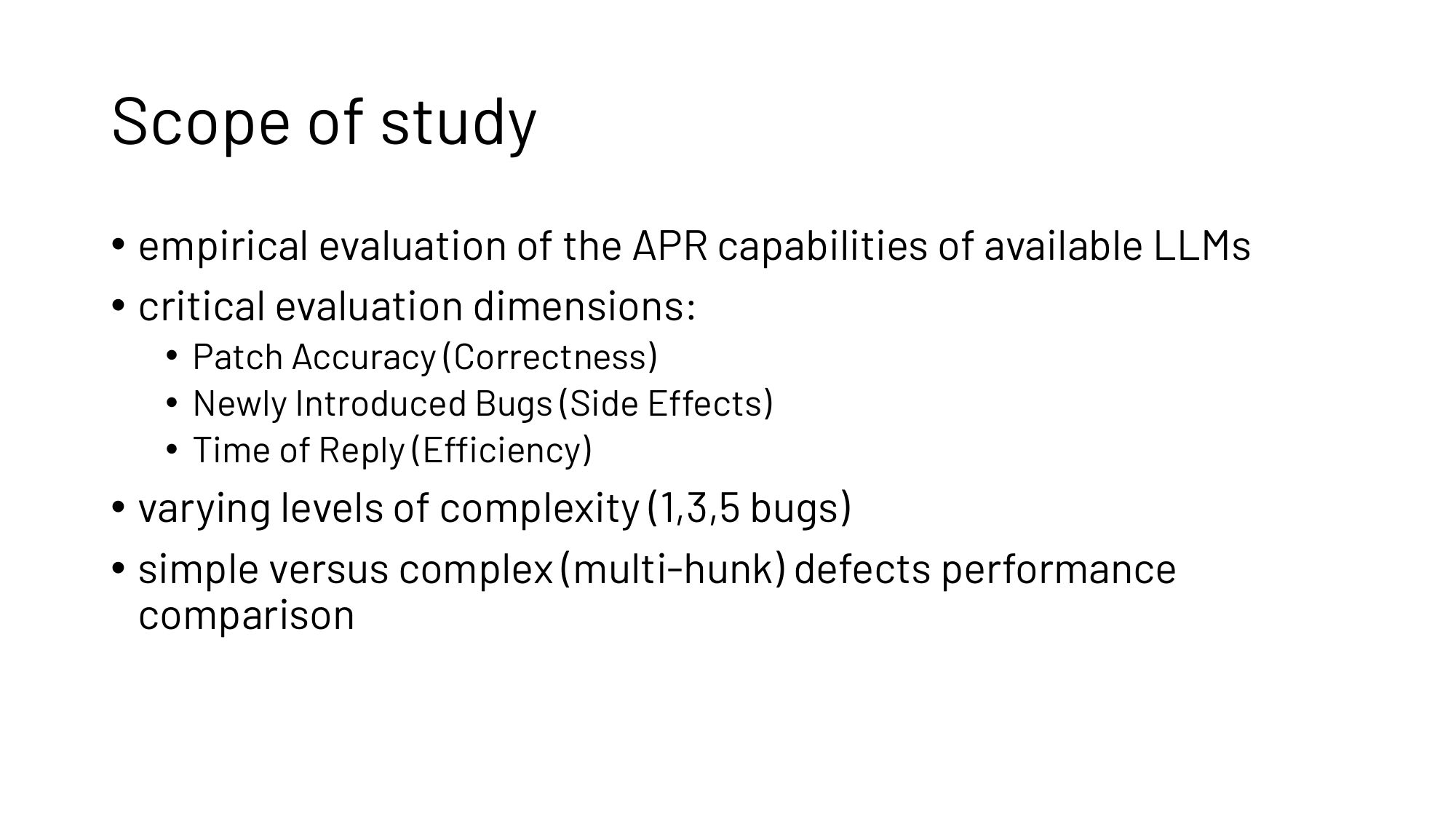

# Scope of study
empirical evaluation of the APR capabilities of available LLMs
critical evaluation dimensions:
Patch Accuracy (Correctness)
Newly Introduced Bugs (Side Effects)
Time of Reply (Efficiency)
varying levels of complexity (1,3,5 bugs)
simple versus complex (multi-hunk) defects performance comparison